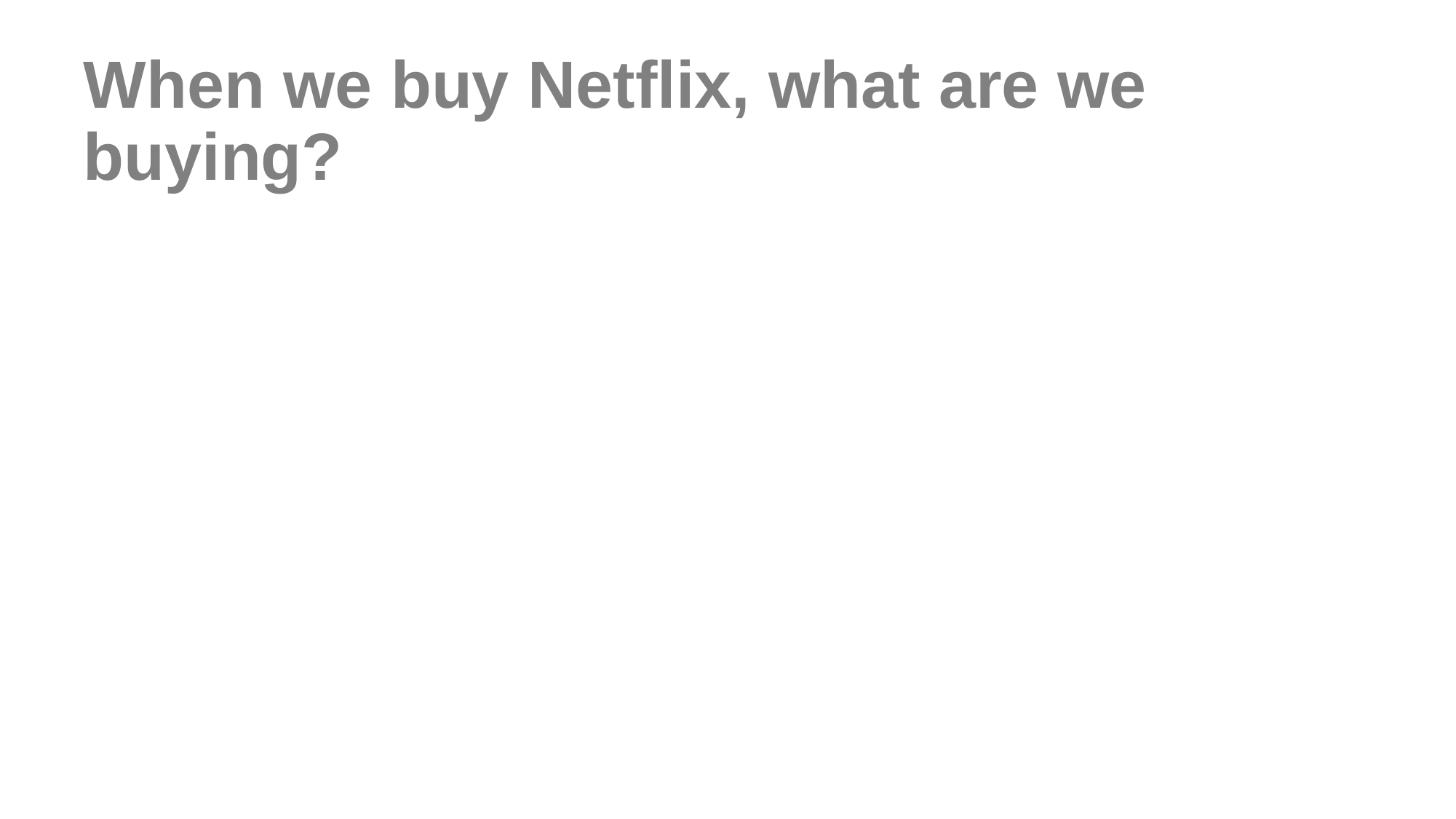

# When we buy Netflix, what are we buying?